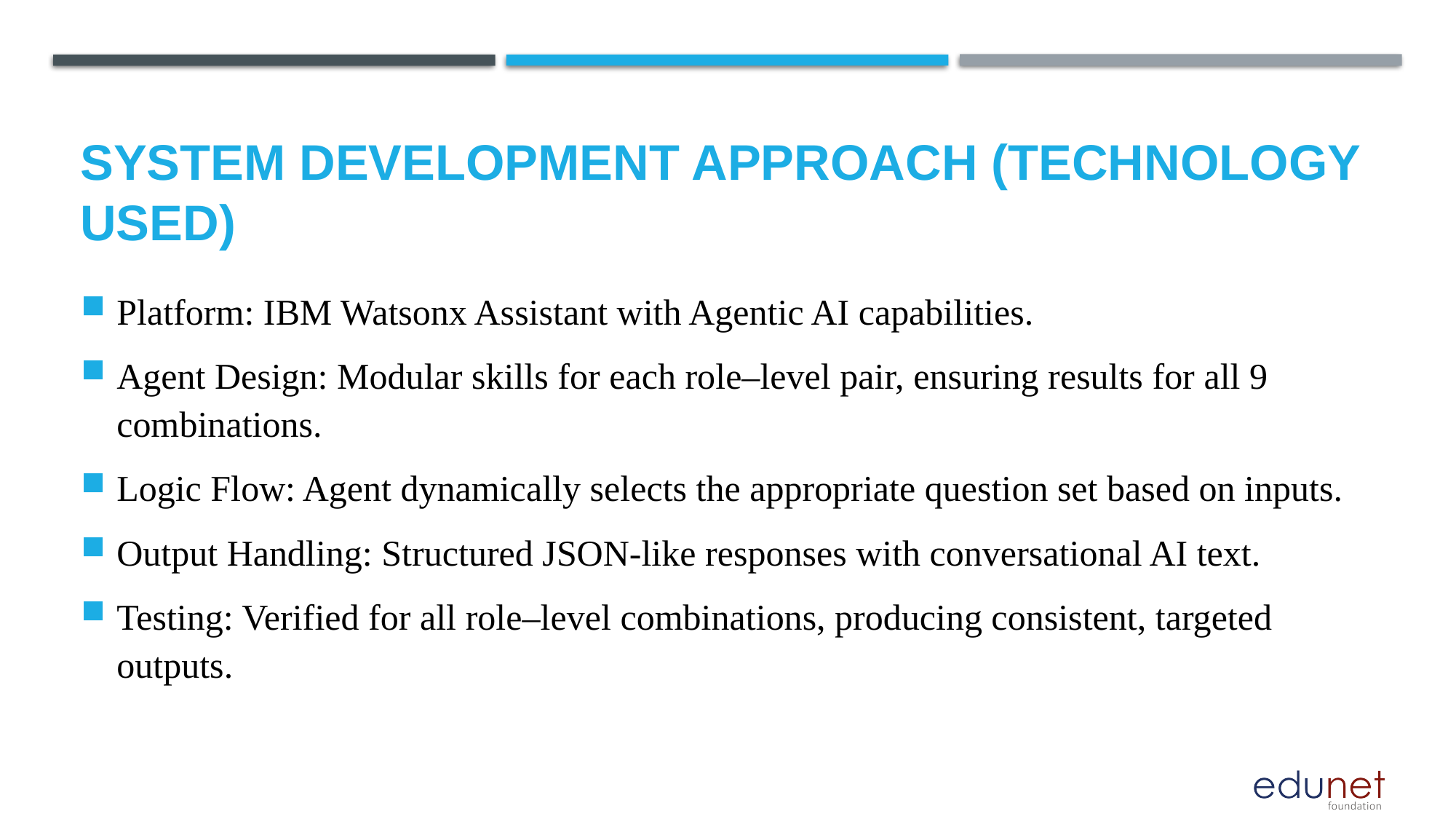

# System Development Approach (Technology Used)
Platform: IBM Watsonx Assistant with Agentic AI capabilities.
Agent Design: Modular skills for each role–level pair, ensuring results for all 9 combinations.
Logic Flow: Agent dynamically selects the appropriate question set based on inputs.
Output Handling: Structured JSON-like responses with conversational AI text.
Testing: Verified for all role–level combinations, producing consistent, targeted outputs.